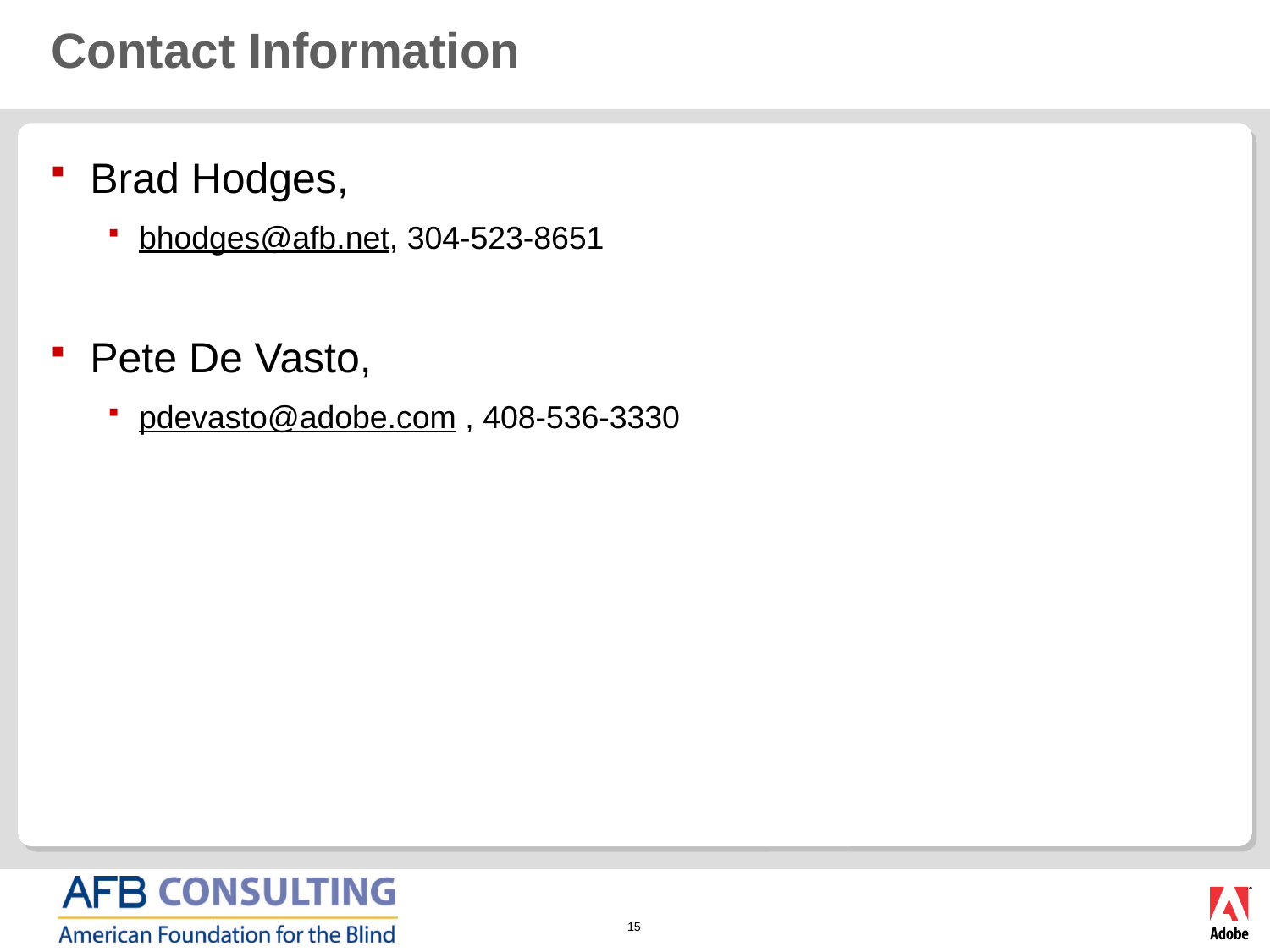

# Contact Information
Brad Hodges,
bhodges@afb.net, 304-523-8651

Pete De Vasto,
pdevasto@adobe.com , 408-536-3330
15